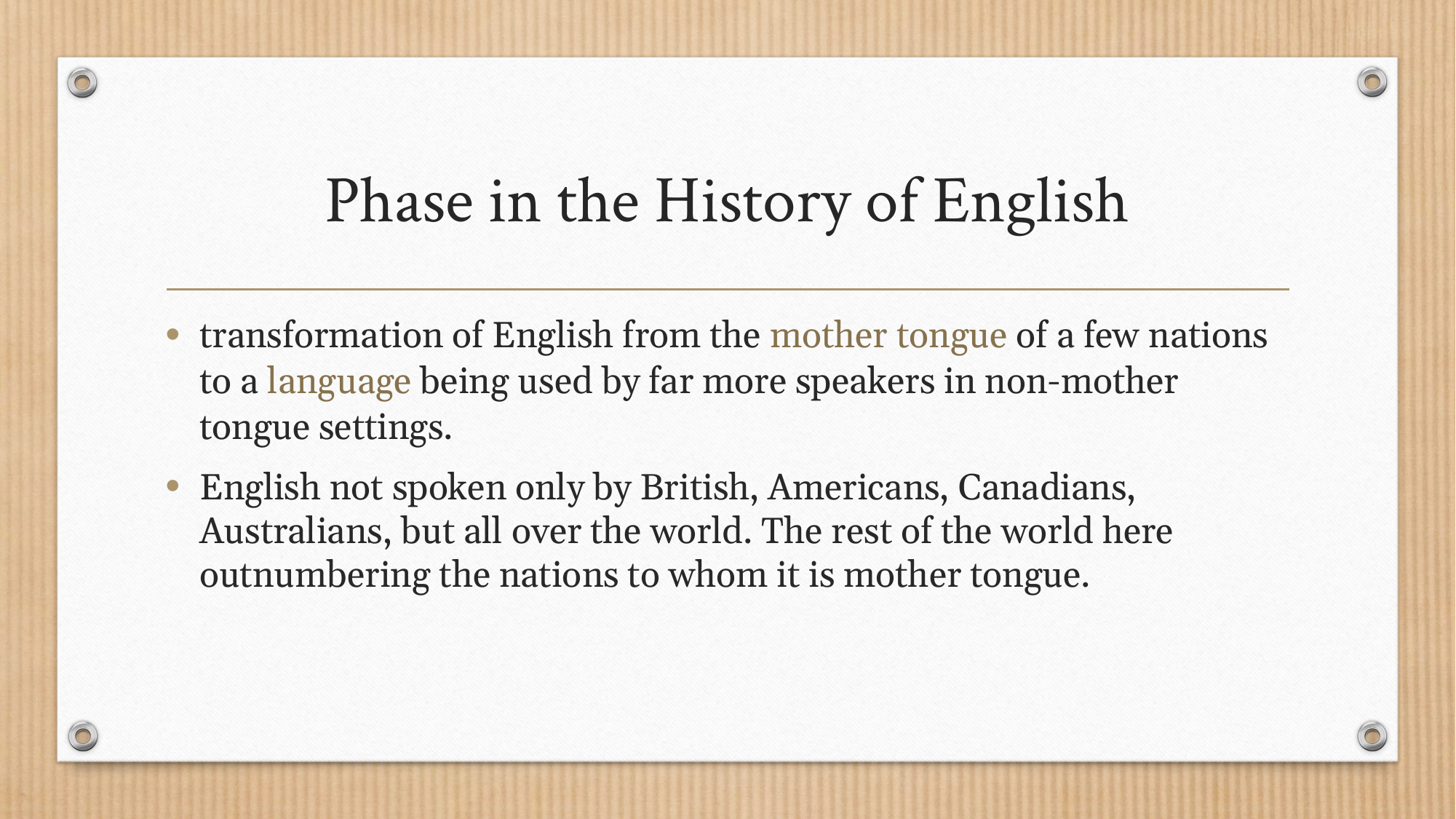

# Phase in the History of English
transformation of English from the mother tongue of a few nations to a language being used by far more speakers in non-mother tongue settings.
English not spoken only by British, Americans, Canadians, Australians, but all over the world. The rest of the world here outnumbering the nations to whom it is mother tongue.